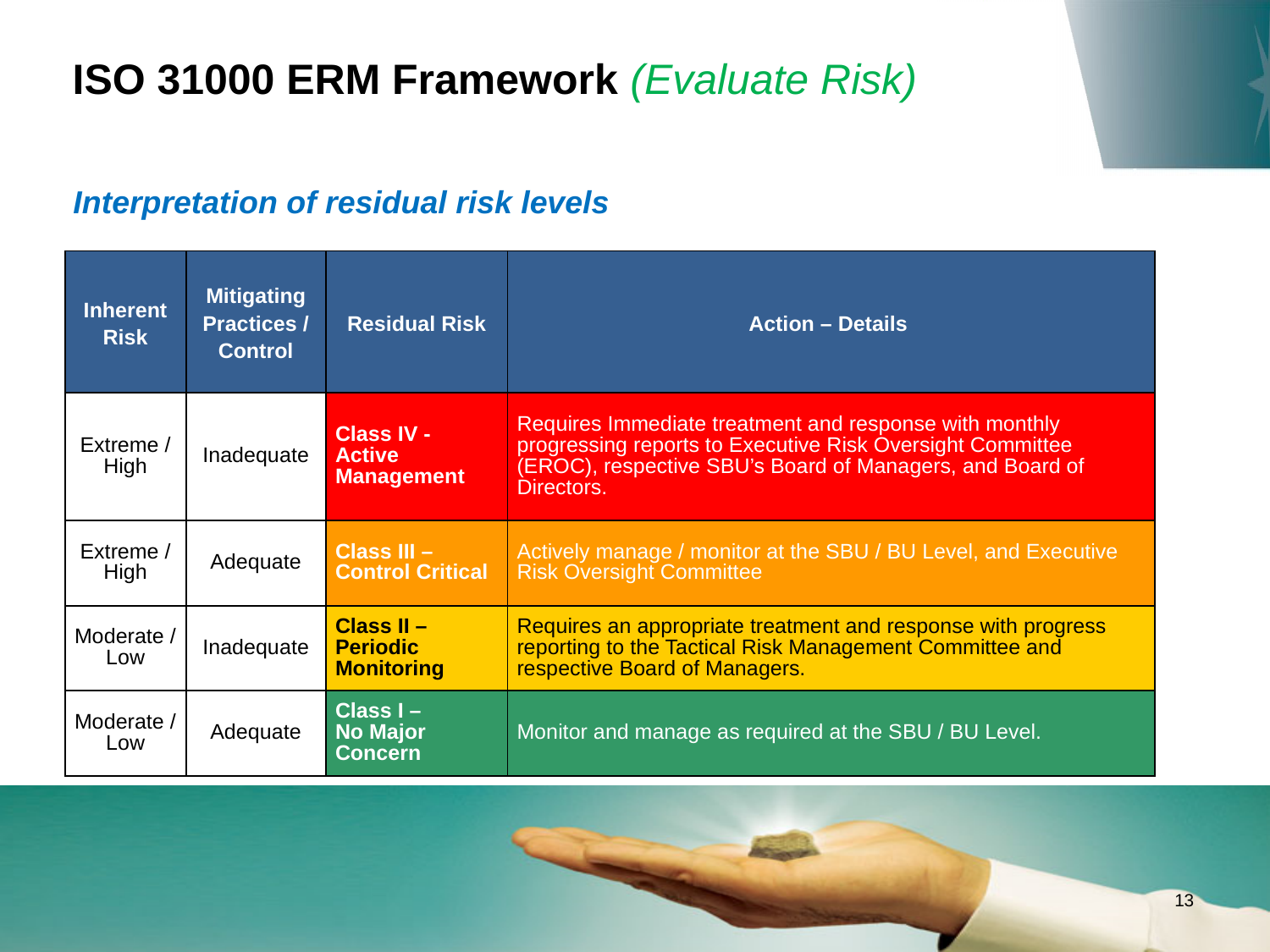

ISO 31000 ERM Framework (Evaluate Risk)
Interpretation of residual risk levels
| Inherent Risk | Mitigating Practices / Control | Residual Risk | Action – Details |
| --- | --- | --- | --- |
| Extreme / High | Inadequate | Class IV - Active Management | Requires Immediate treatment and response with monthly progressing reports to Executive Risk Oversight Committee (EROC), respective SBU’s Board of Managers, and Board of Directors. |
| Extreme / High | Adequate | Class III – Control Critical | Actively manage / monitor at the SBU / BU Level, and Executive Risk Oversight Committee |
| Moderate / Low | Inadequate | Class II – Periodic Monitoring | Requires an appropriate treatment and response with progress reporting to the Tactical Risk Management Committee and respective Board of Managers. |
| Moderate / Low | Adequate | Class I – No Major Concern | Monitor and manage as required at the SBU / BU Level. |
contents
13